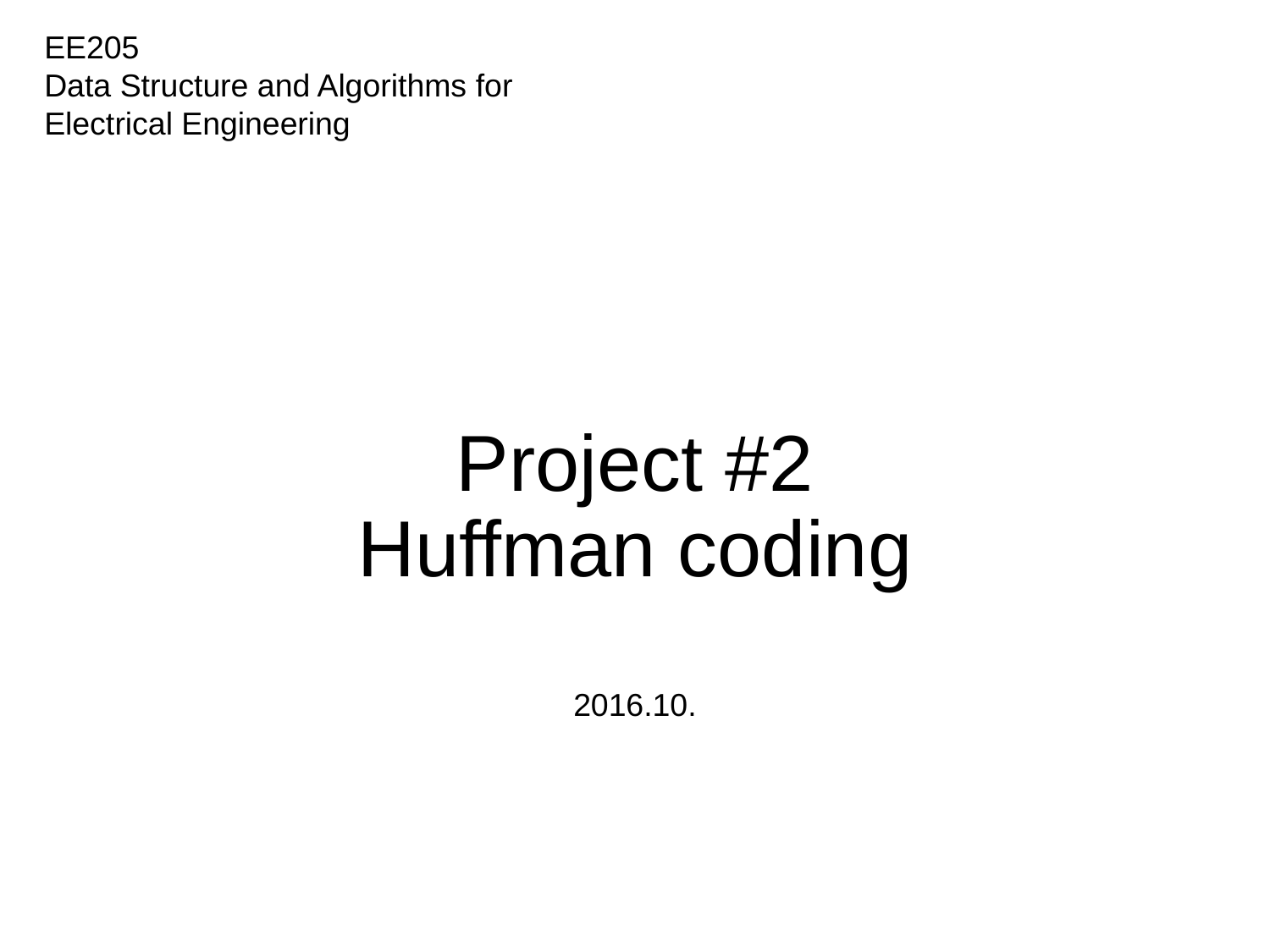

EE205
Data Structure and Algorithms for
Electrical Engineering
# Project #2 Huffman coding
2016.10.